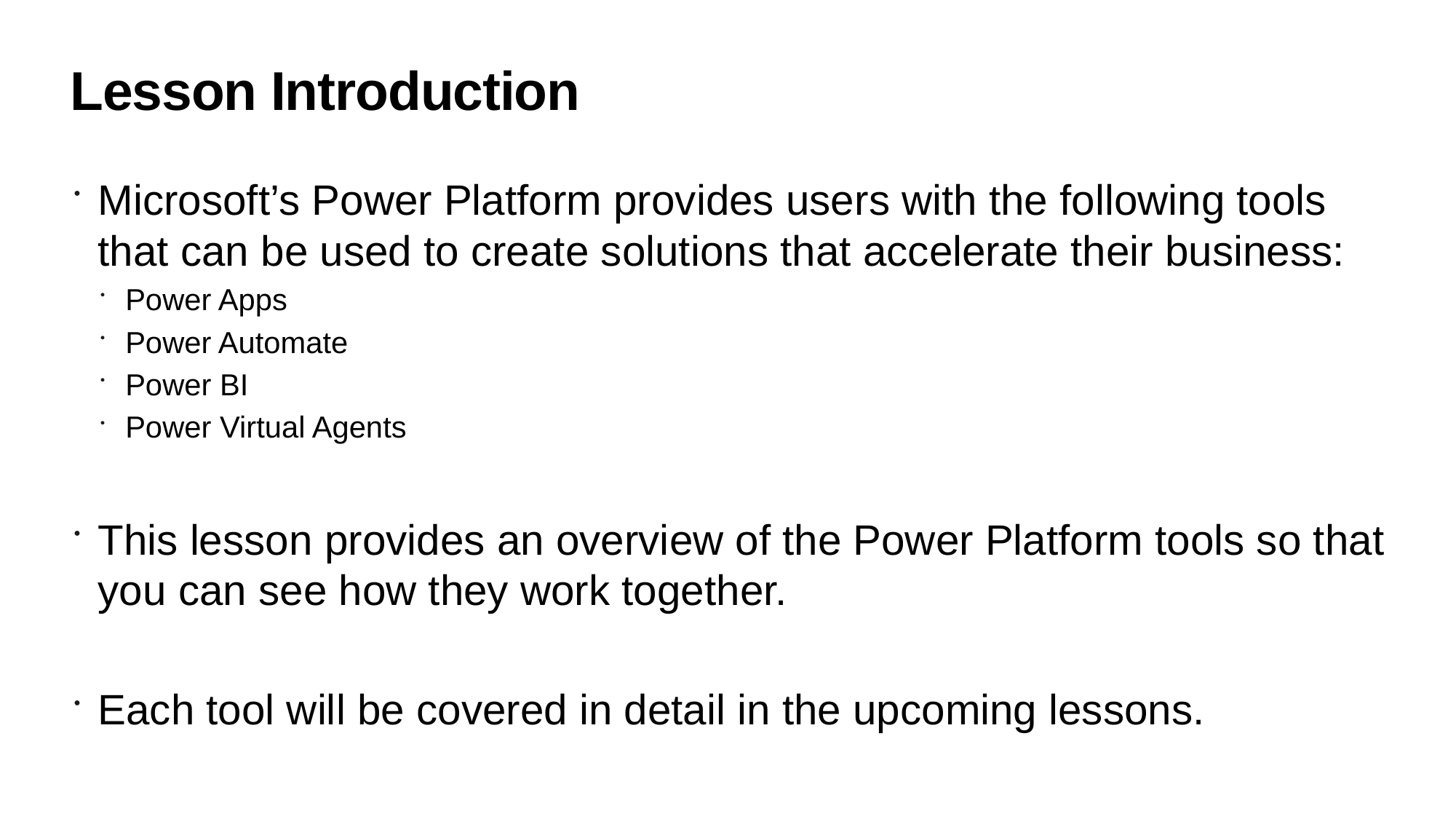

# Lesson Introduction
Microsoft’s Power Platform provides users with the following tools that can be used to create solutions that accelerate their business:
Power Apps
Power Automate
Power BI
Power Virtual Agents

This lesson provides an overview of the Power Platform tools so that you can see how they work together.

Each tool will be covered in detail in the upcoming lessons.